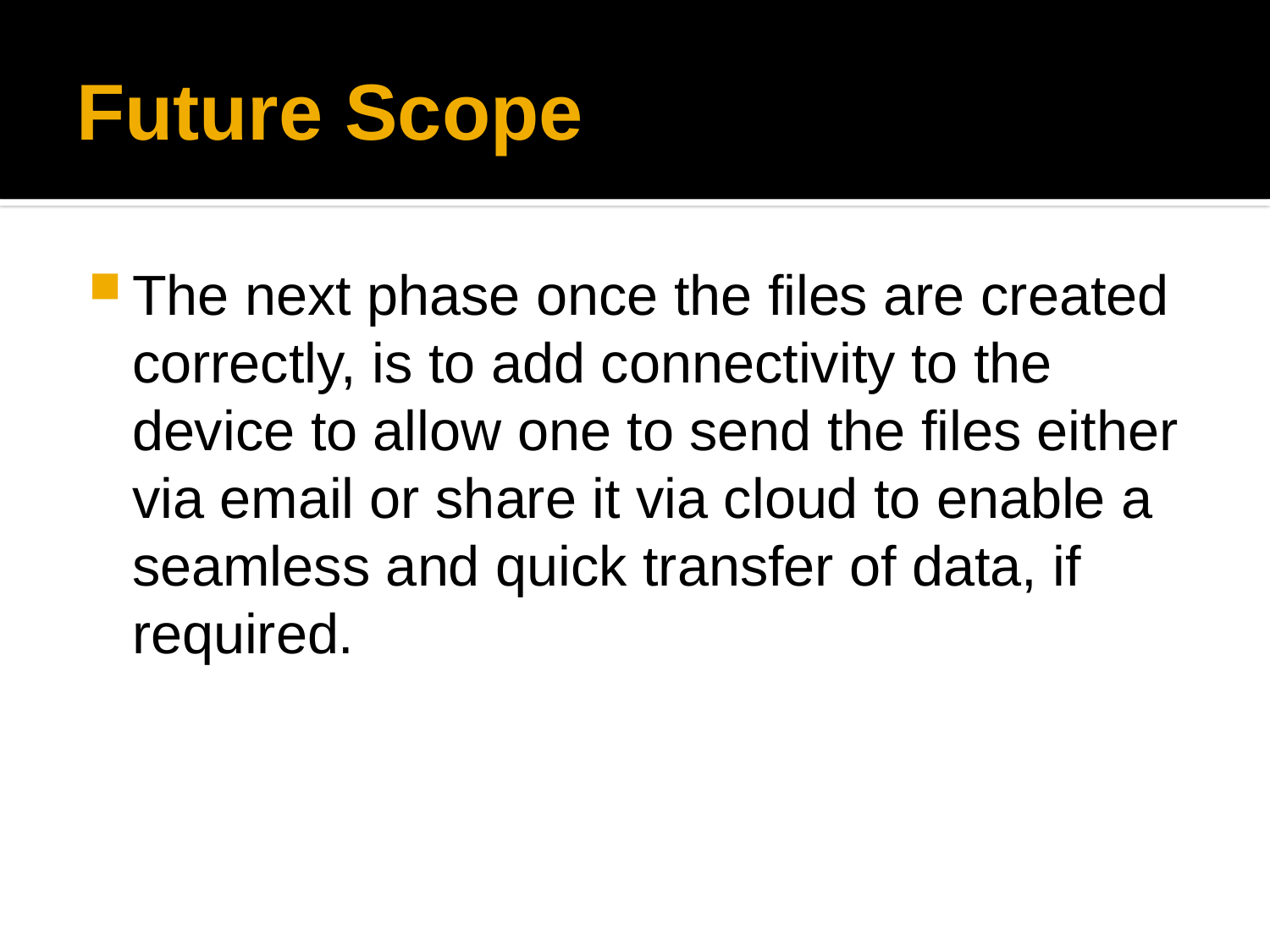

# Future Scope
The next phase once the files are created correctly, is to add connectivity to the device to allow one to send the files either via email or share it via cloud to enable a seamless and quick transfer of data, if required.